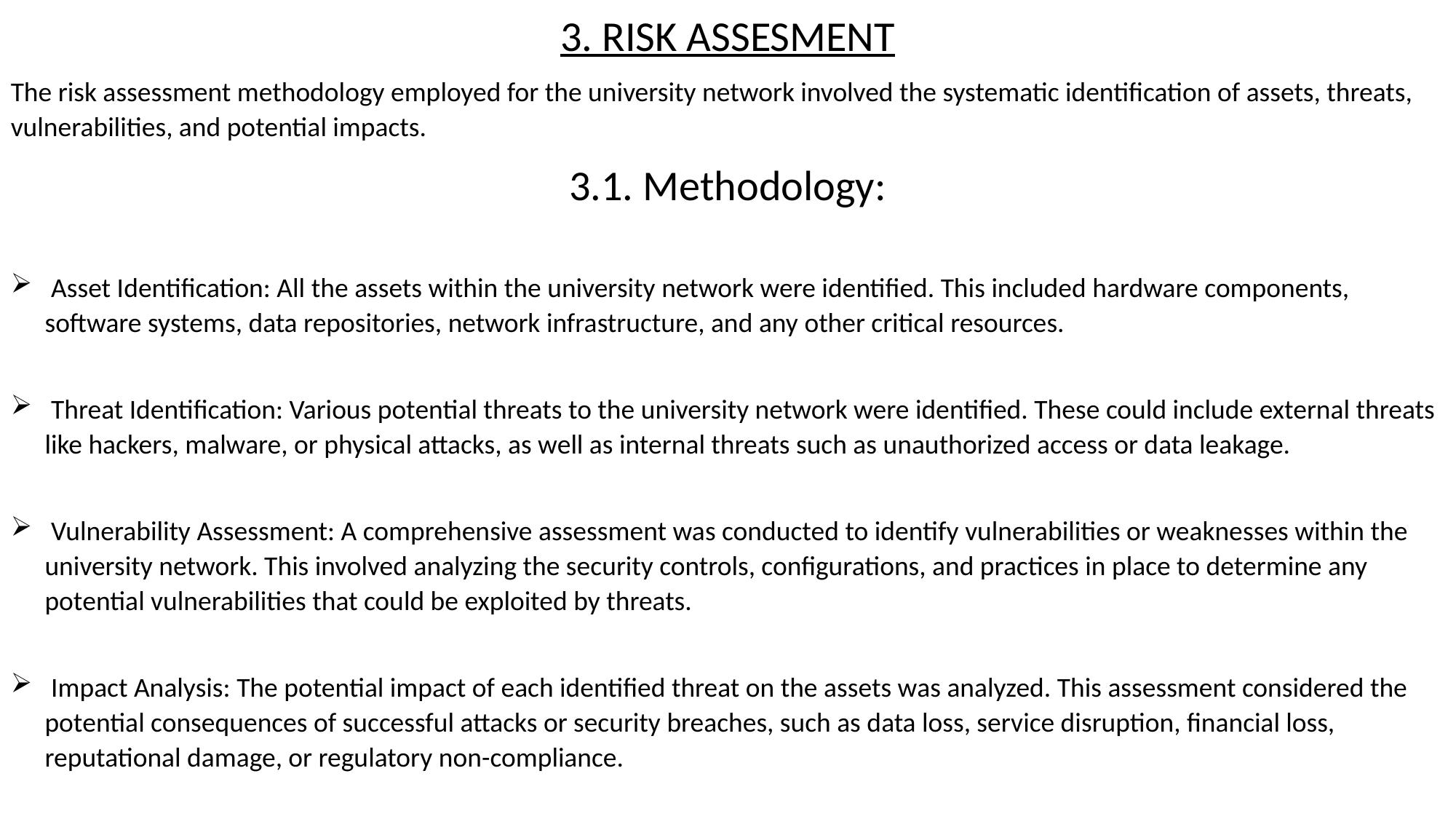

3. RISK ASSESMENT
The risk assessment methodology employed for the university network involved the systematic identification of assets, threats, vulnerabilities, and potential impacts.
3.1. Methodology:

 Asset Identification: All the assets within the university network were identified. This included hardware components, software systems, data repositories, network infrastructure, and any other critical resources.

 Threat Identification: Various potential threats to the university network were identified. These could include external threats like hackers, malware, or physical attacks, as well as internal threats such as unauthorized access or data leakage.

 Vulnerability Assessment: A comprehensive assessment was conducted to identify vulnerabilities or weaknesses within the university network. This involved analyzing the security controls, configurations, and practices in place to determine any potential vulnerabilities that could be exploited by threats.

 Impact Analysis: The potential impact of each identified threat on the assets was analyzed. This assessment considered the potential consequences of successful attacks or security breaches, such as data loss, service disruption, financial loss, reputational damage, or regulatory non-compliance.